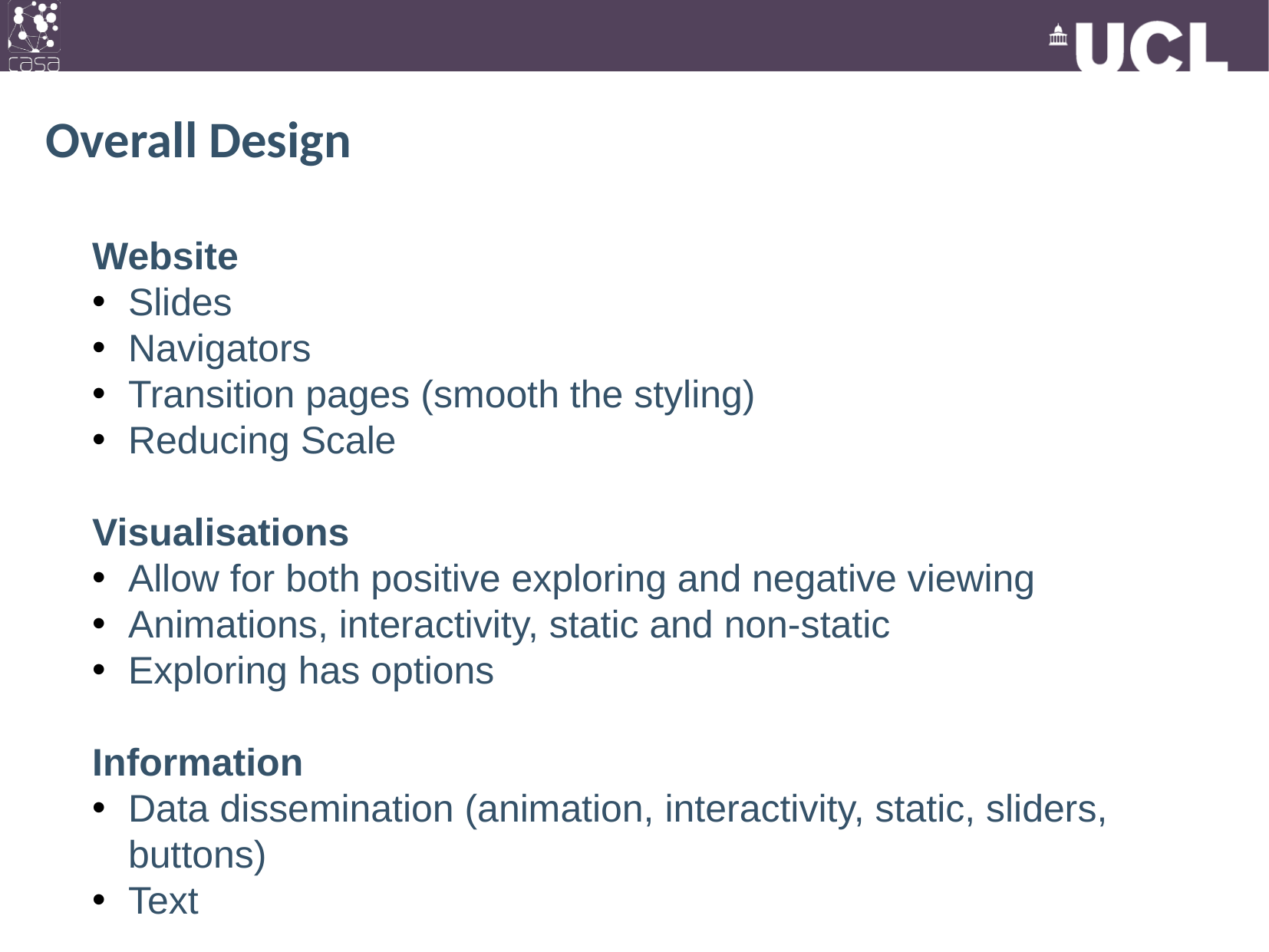

# Overall Design
Website
Slides
Navigators
Transition pages (smooth the styling)
Reducing Scale

Visualisations
Allow for both positive exploring and negative viewing
Animations, interactivity, static and non-static
Exploring has options

Information
Data dissemination (animation, interactivity, static, sliders, buttons)
Text